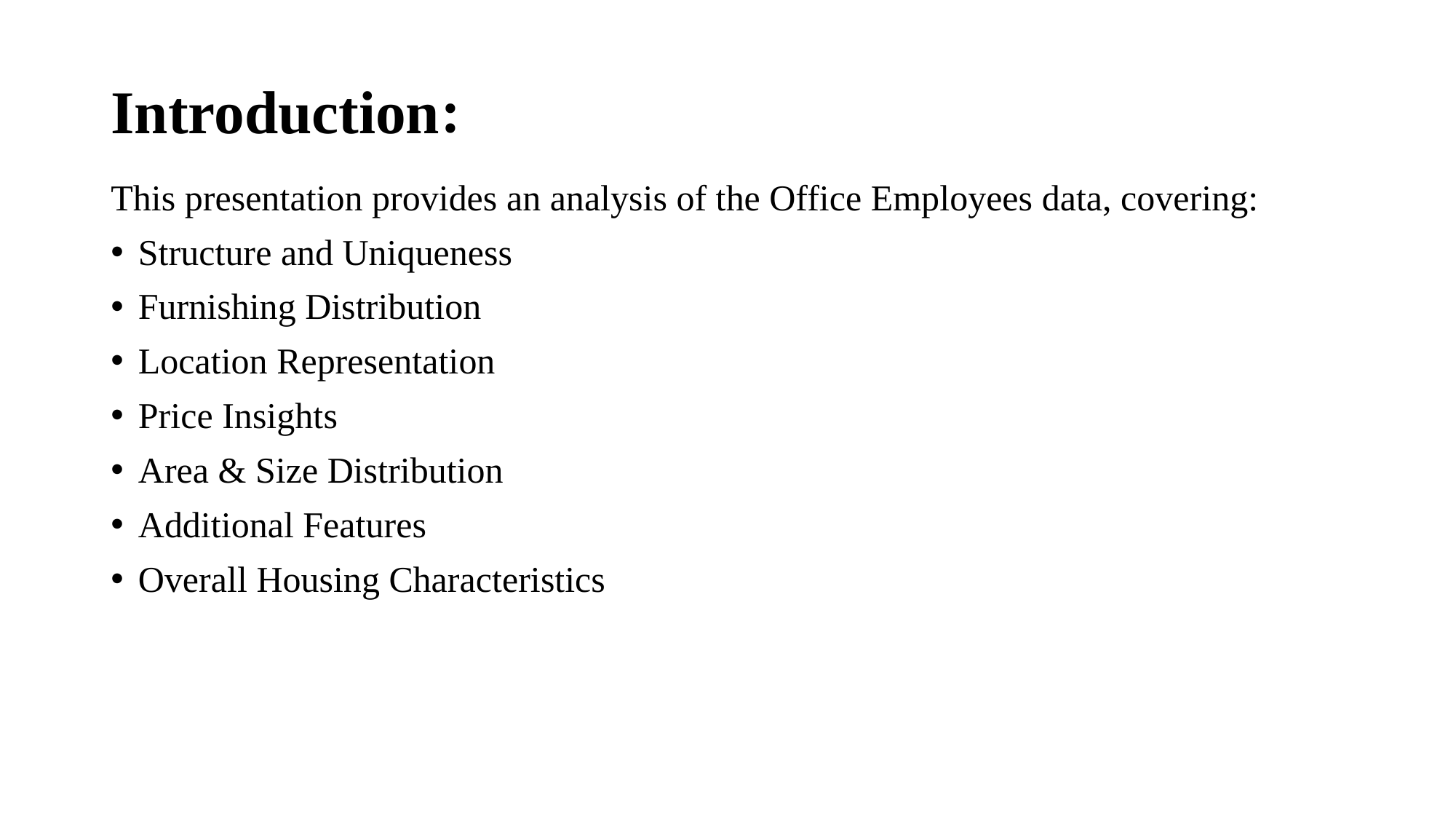

# Introduction:
This presentation provides an analysis of the Office Employees data, covering:
Structure and Uniqueness
Furnishing Distribution
Location Representation
Price Insights
Area & Size Distribution
Additional Features
Overall Housing Characteristics